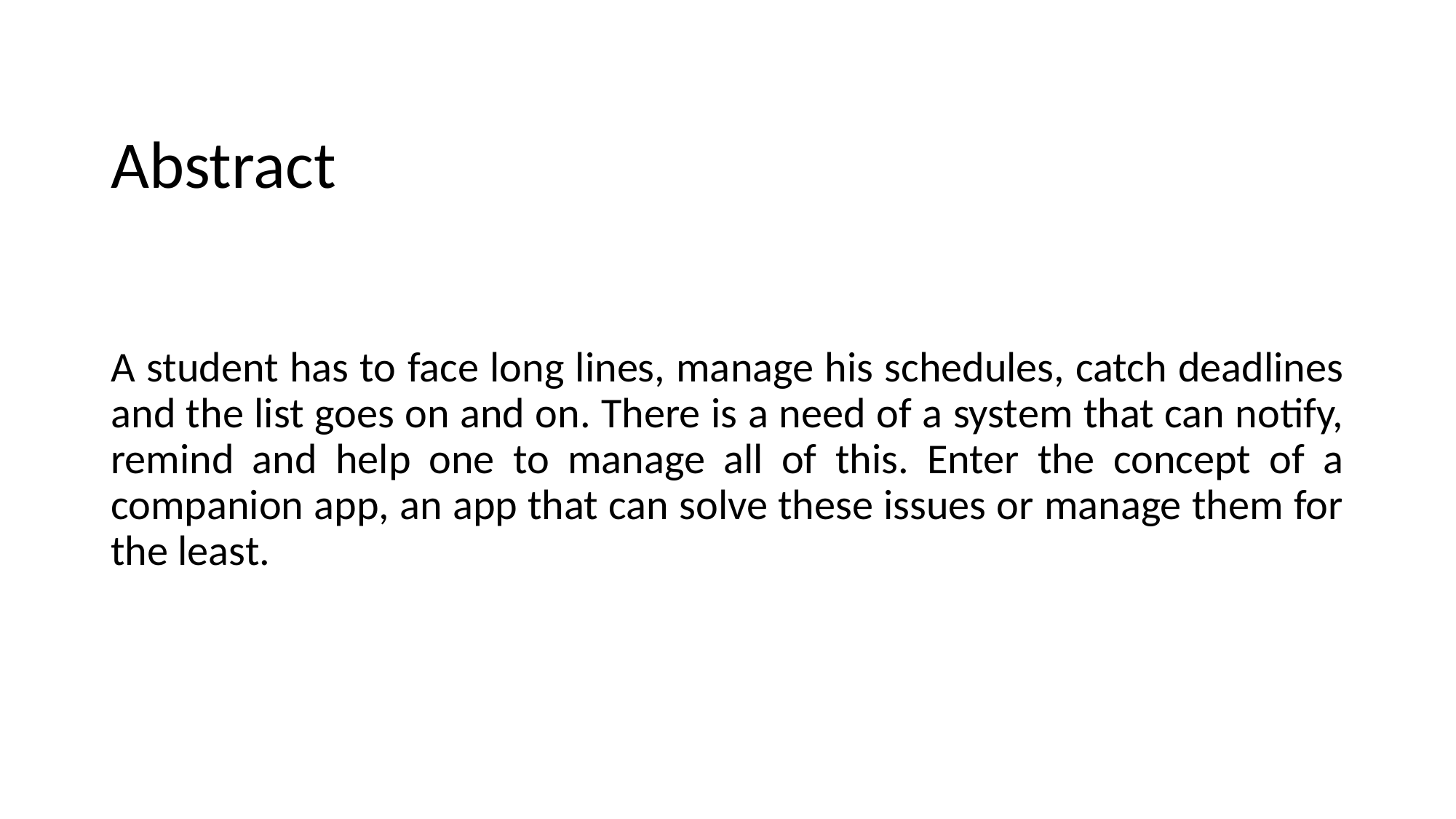

# Abstract
A student has to face long lines, manage his schedules, catch deadlines and the list goes on and on. There is a need of a system that can notify, remind and help one to manage all of this. Enter the concept of a companion app, an app that can solve these issues or manage them for the least.